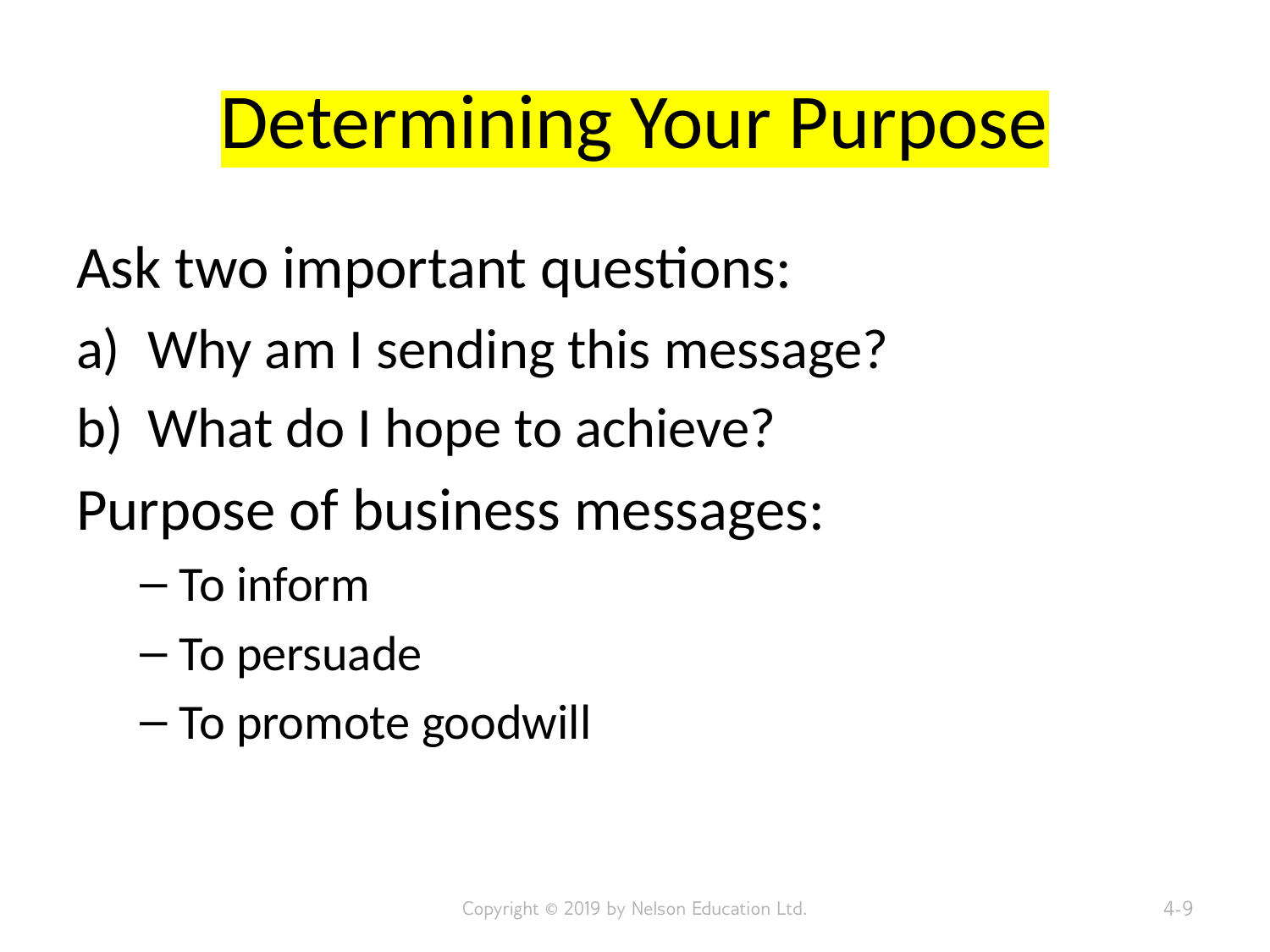

# Determining Your Purpose
Ask two important questions:
Why am I sending this message?
What do I hope to achieve?
Purpose of business messages:
To inform
To persuade
To promote goodwill

Copyright © 2019 by Nelson Education Ltd.
4-9